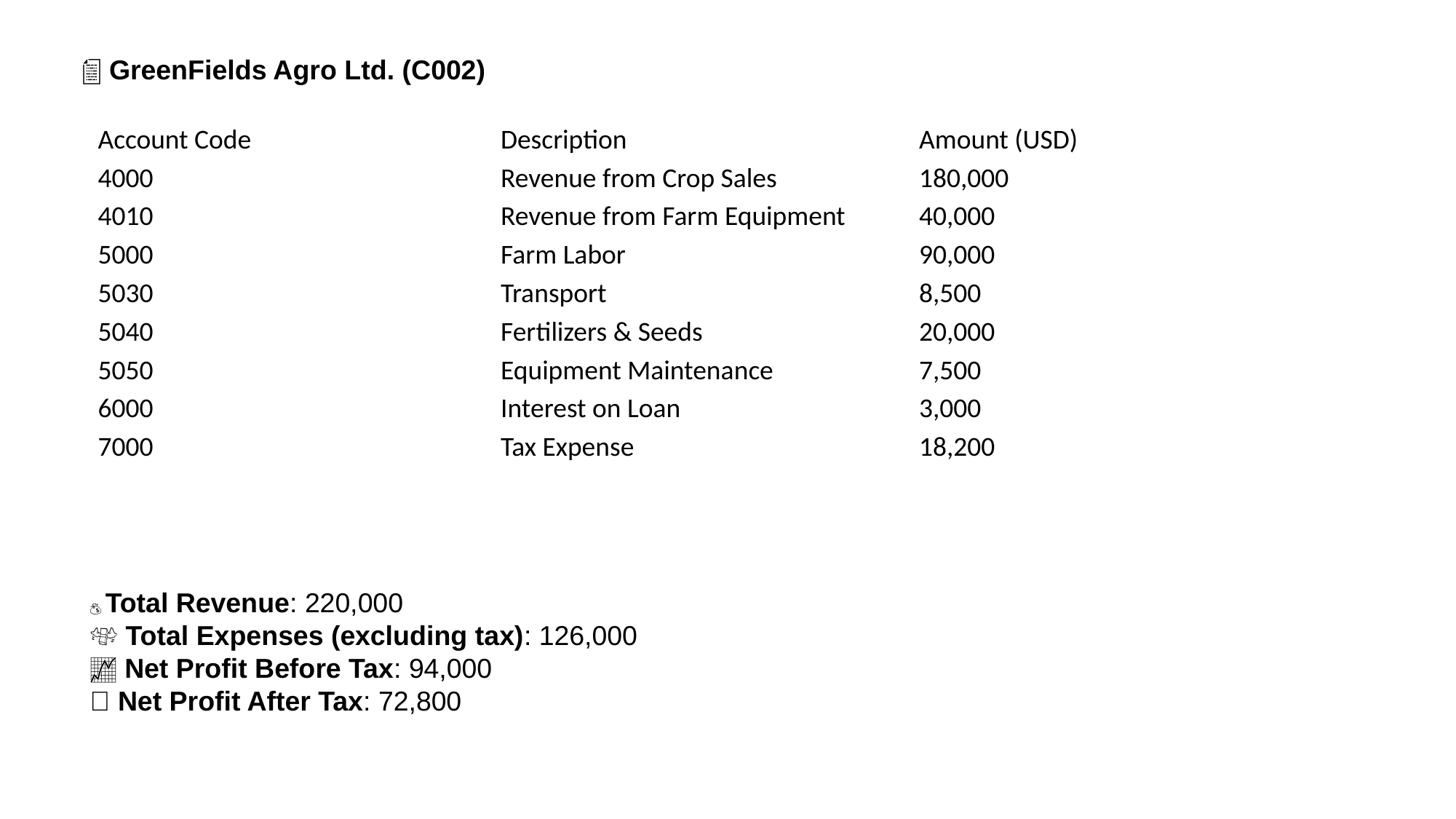

📄 GreenFields Agro Ltd. (C002)
| Account Code | Description | Amount (USD) |
| --- | --- | --- |
| 4000 | Revenue from Crop Sales | 180,000 |
| 4010 | Revenue from Farm Equipment | 40,000 |
| 5000 | Farm Labor | 90,000 |
| 5030 | Transport | 8,500 |
| 5040 | Fertilizers & Seeds | 20,000 |
| 5050 | Equipment Maintenance | 7,500 |
| 6000 | Interest on Loan | 3,000 |
| 7000 | Tax Expense | 18,200 |
💰 Total Revenue: 220,000
💸 Total Expenses (excluding tax): 126,000
📈 Net Profit Before Tax: 94,000
🧾 Net Profit After Tax: 72,800